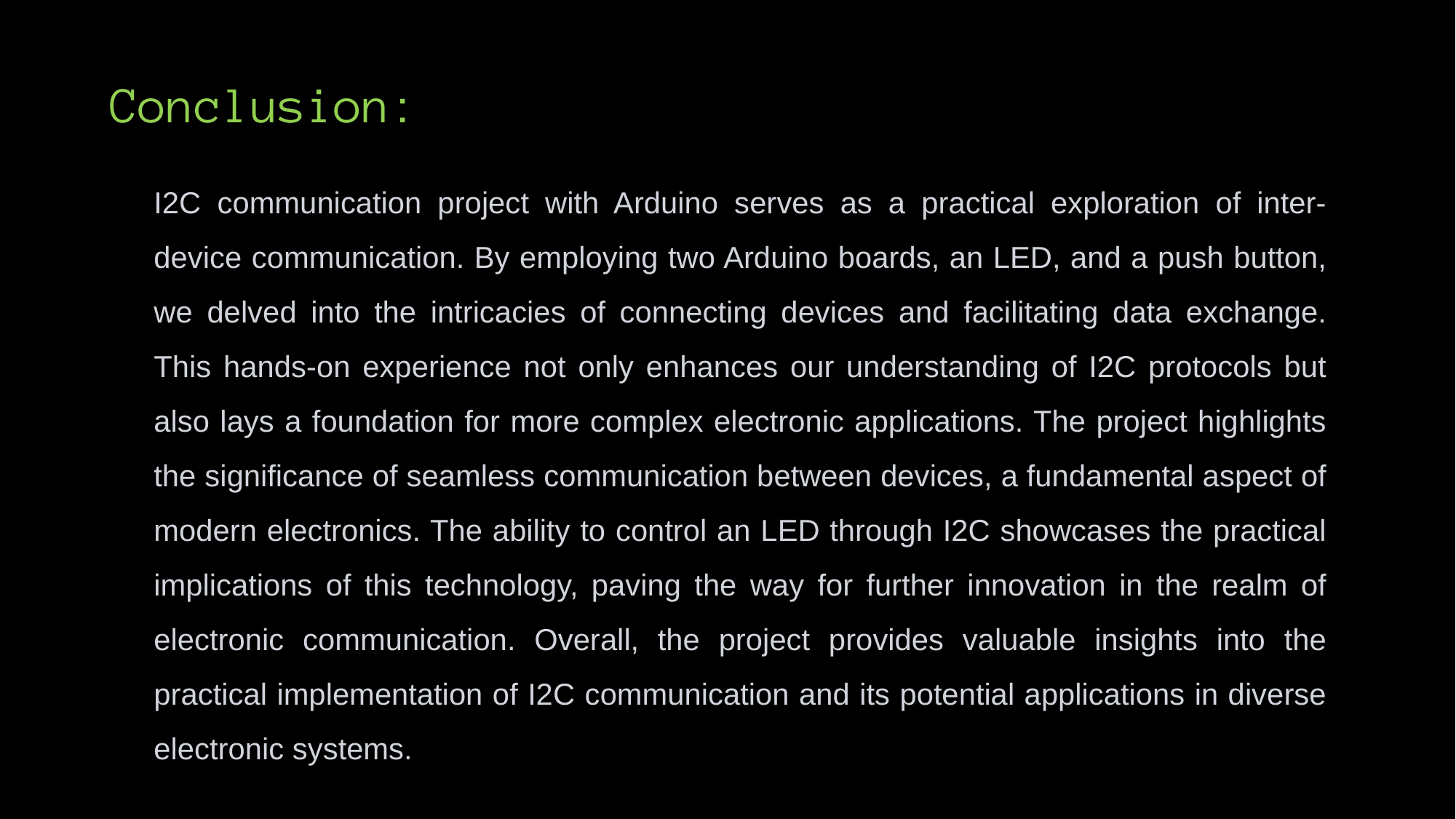

# Conclusion:
I2C communication project with Arduino serves as a practical exploration of inter-device communication. By employing two Arduino boards, an LED, and a push button, we delved into the intricacies of connecting devices and facilitating data exchange. This hands-on experience not only enhances our understanding of I2C protocols but also lays a foundation for more complex electronic applications. The project highlights the significance of seamless communication between devices, a fundamental aspect of modern electronics. The ability to control an LED through I2C showcases the practical implications of this technology, paving the way for further innovation in the realm of electronic communication. Overall, the project provides valuable insights into the practical implementation of I2C communication and its potential applications in diverse electronic systems.